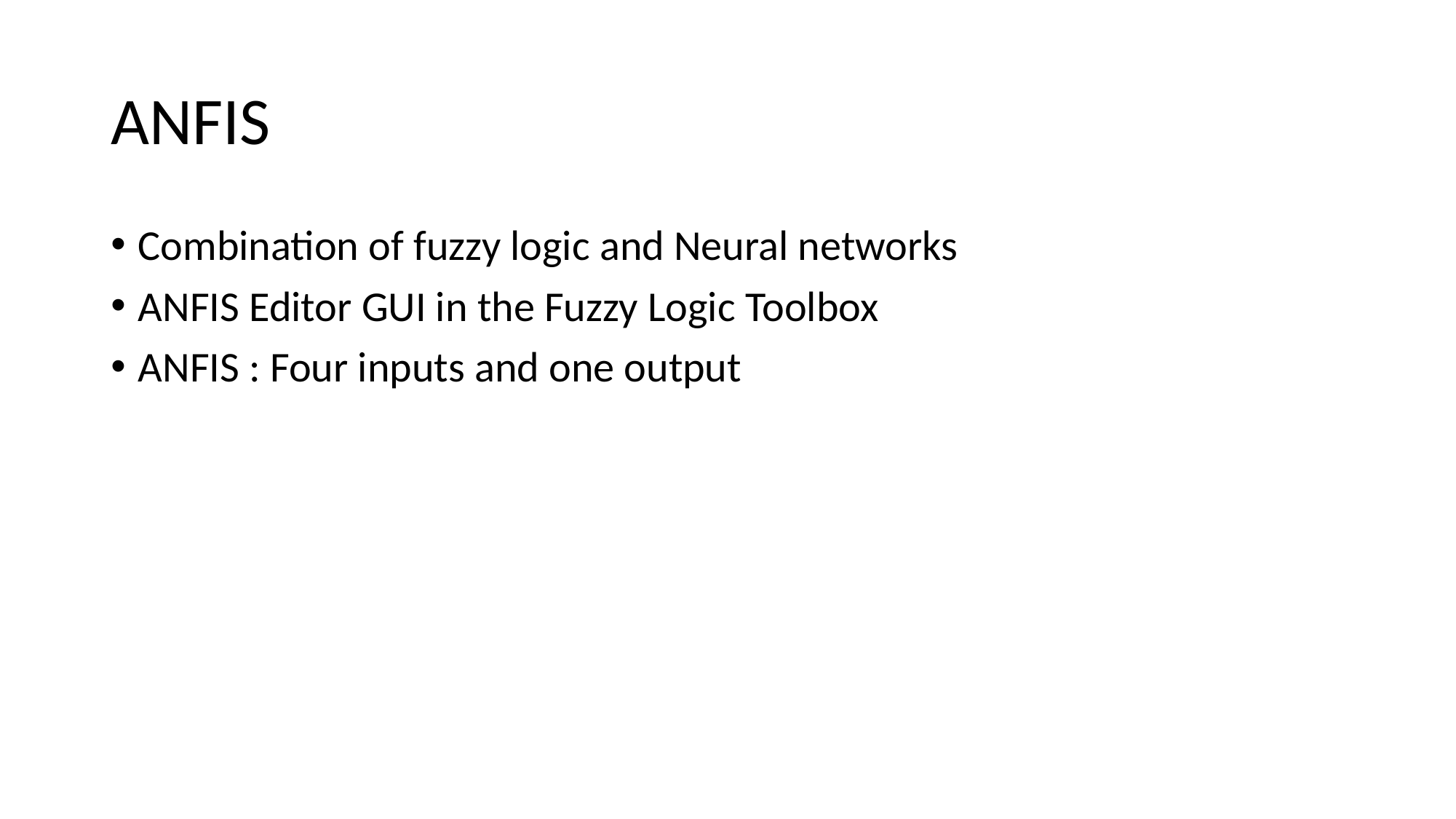

# ANFIS
Combination of fuzzy logic and Neural networks
ANFIS Editor GUI in the Fuzzy Logic Toolbox
ANFIS : Four inputs and one output